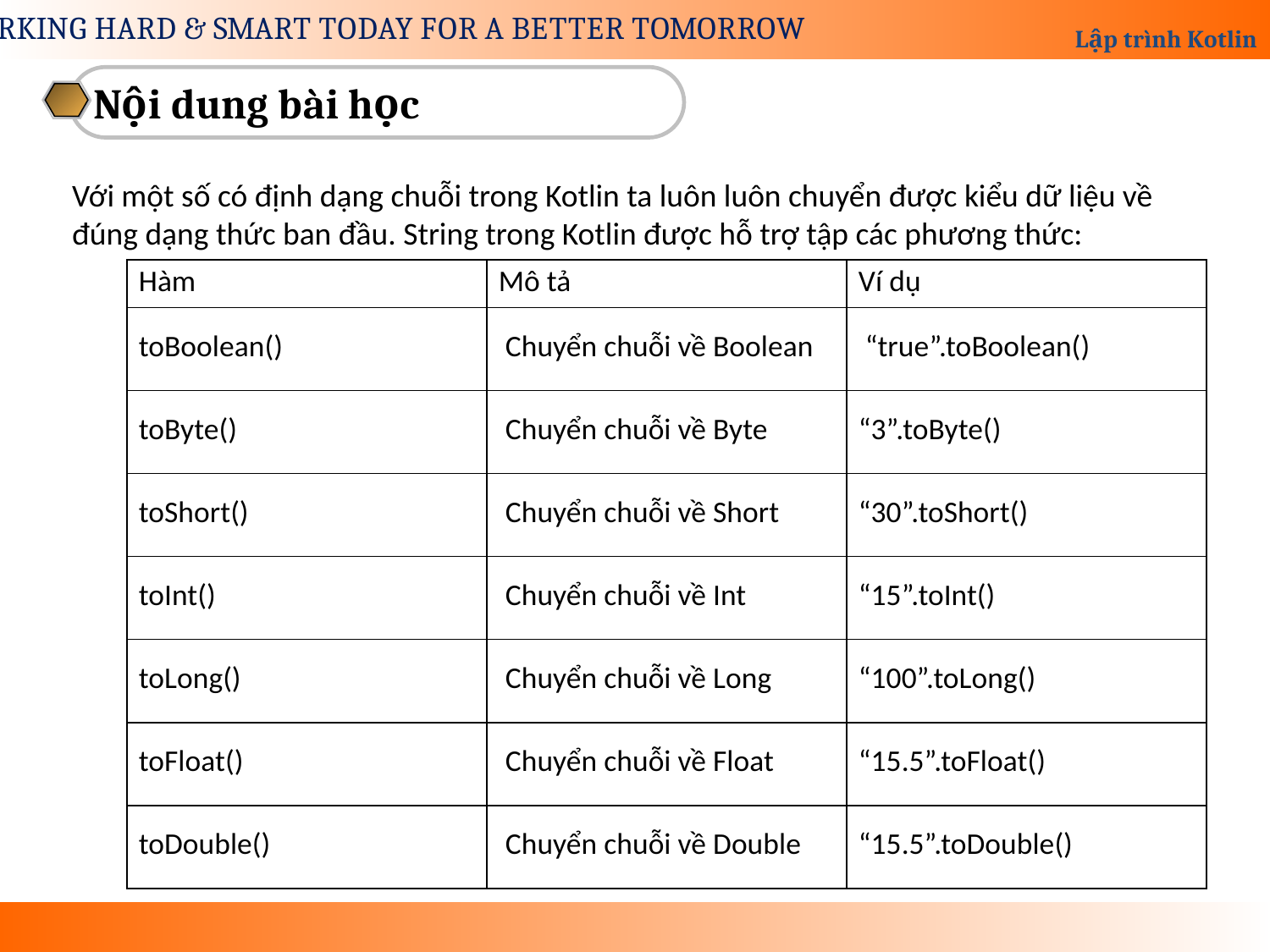

Nội dung bài học

Với một số có định dạng chuỗi trong Kotlin ta luôn luôn chuyển được kiểu dữ liệu về đúng dạng thức ban đầu. String trong Kotlin được hỗ trợ tập các phương thức:
| Hàm | Mô tả | Ví dụ |
| --- | --- | --- |
| toBoolean() | Chuyển chuỗi về Boolean | “true”.toBoolean() |
| toByte() | Chuyển chuỗi về Byte | “3”.toByte() |
| toShort() | Chuyển chuỗi về Short | “30”.toShort() |
| toInt() | Chuyển chuỗi về Int | “15”.toInt() |
| toLong() | Chuyển chuỗi về Long | “100”.toLong() |
| toFloat() | Chuyển chuỗi về Float | “15.5”.toFloat() |
| toDouble() | Chuyển chuỗi về Double | “15.5”.toDouble() |